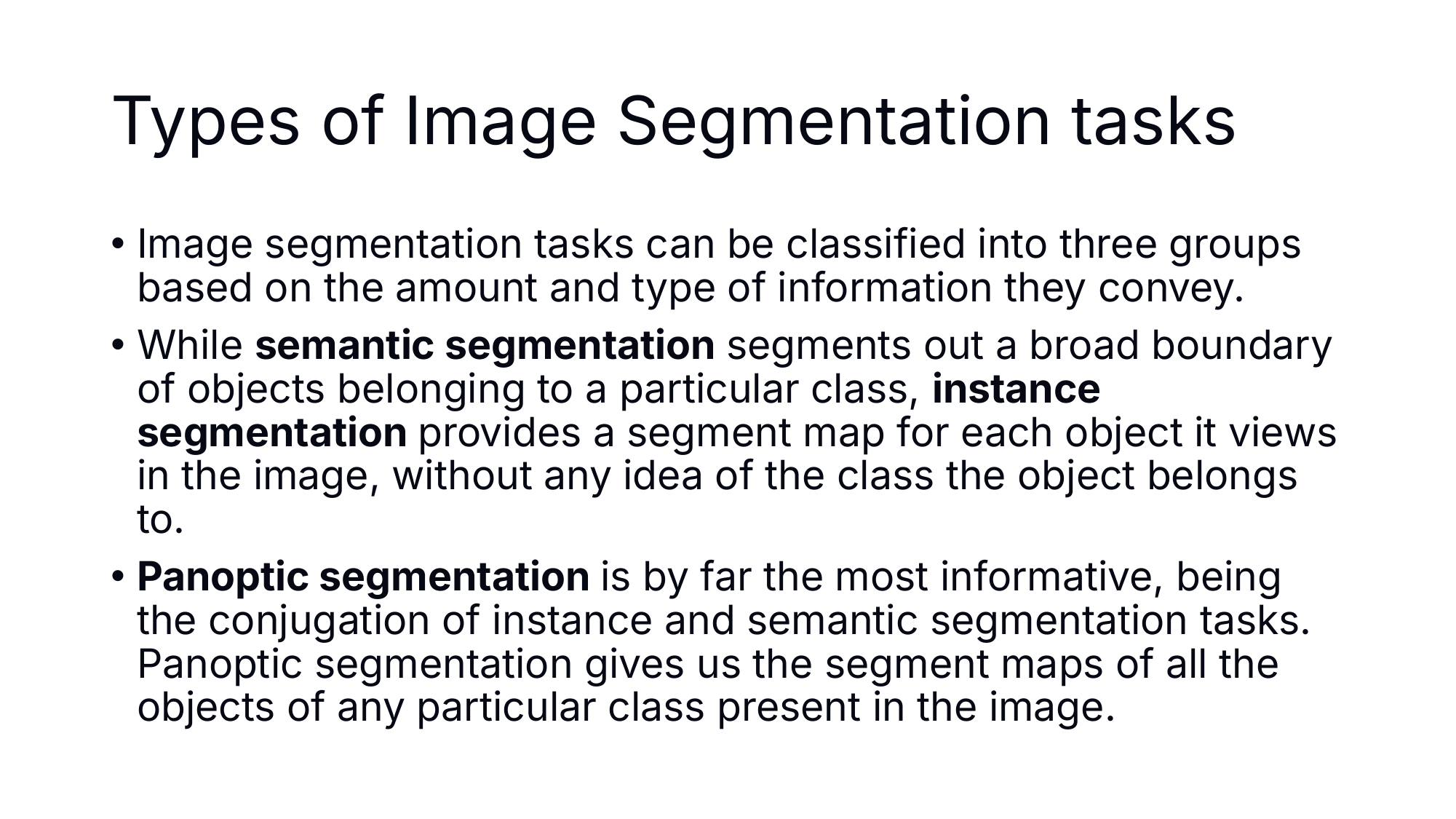

# Types of Image Segmentation tasks
Image segmentation tasks can be classified into three groups based on the amount and type of information they convey.
While semantic segmentation segments out a broad boundary of objects belonging to a particular class, instance segmentation provides a segment map for each object it views in the image, without any idea of the class the object belongs to.
Panoptic segmentation is by far the most informative, being the conjugation of instance and semantic segmentation tasks. Panoptic segmentation gives us the segment maps of all the objects of any particular class present in the image.